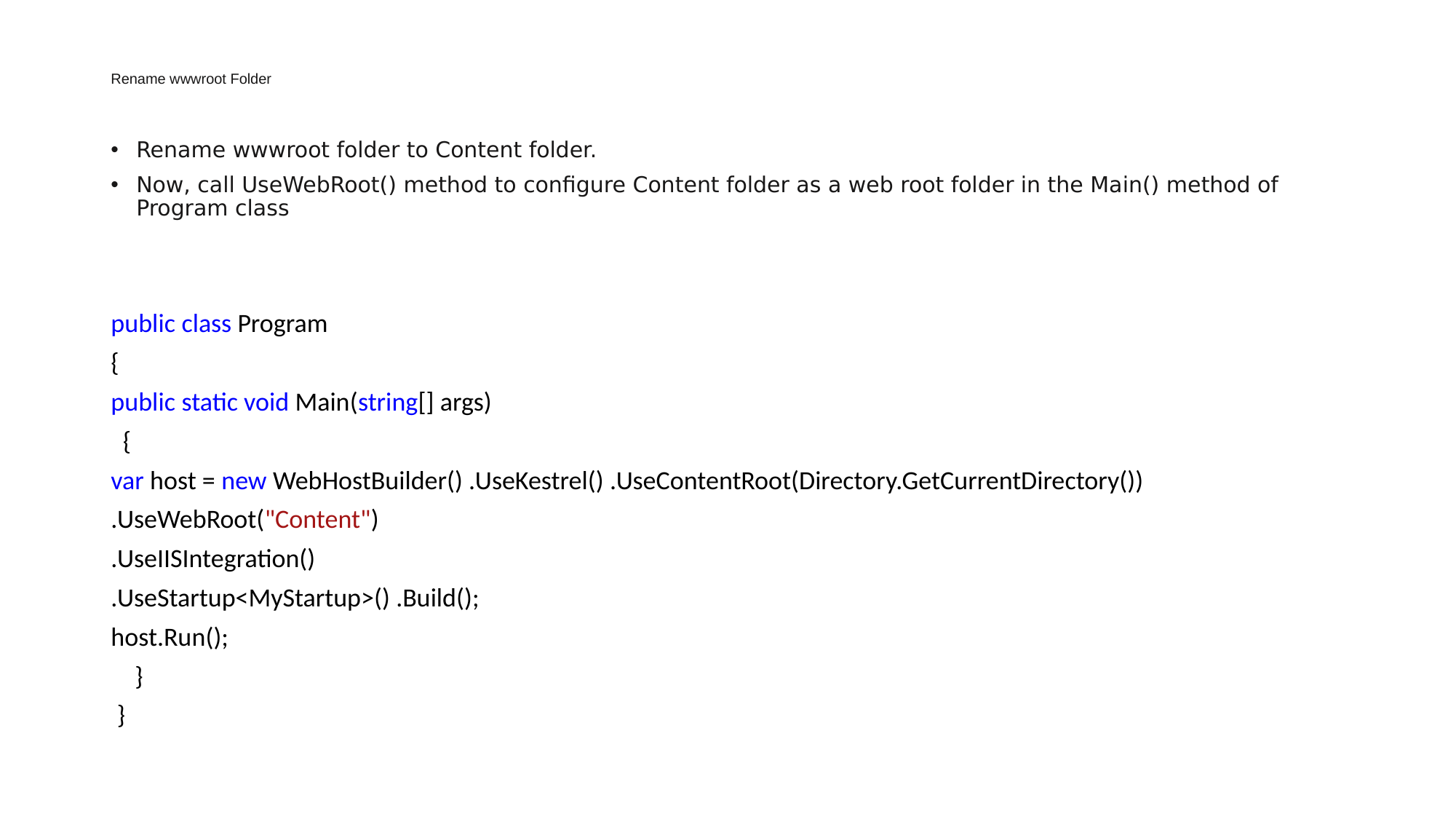

# Rename wwwroot Folder
Rename wwwroot folder to Content folder.
Now, call UseWebRoot() method to configure Content folder as a web root folder in the Main() method of Program class

public class Program
{
public static void Main(string[] args)
  {
var host = new WebHostBuilder() .UseKestrel() .UseContentRoot(Directory.GetCurrentDirectory())
.UseWebRoot("Content")
.UseIISIntegration()
.UseStartup<MyStartup>() .Build();
host.Run();
    }
 }